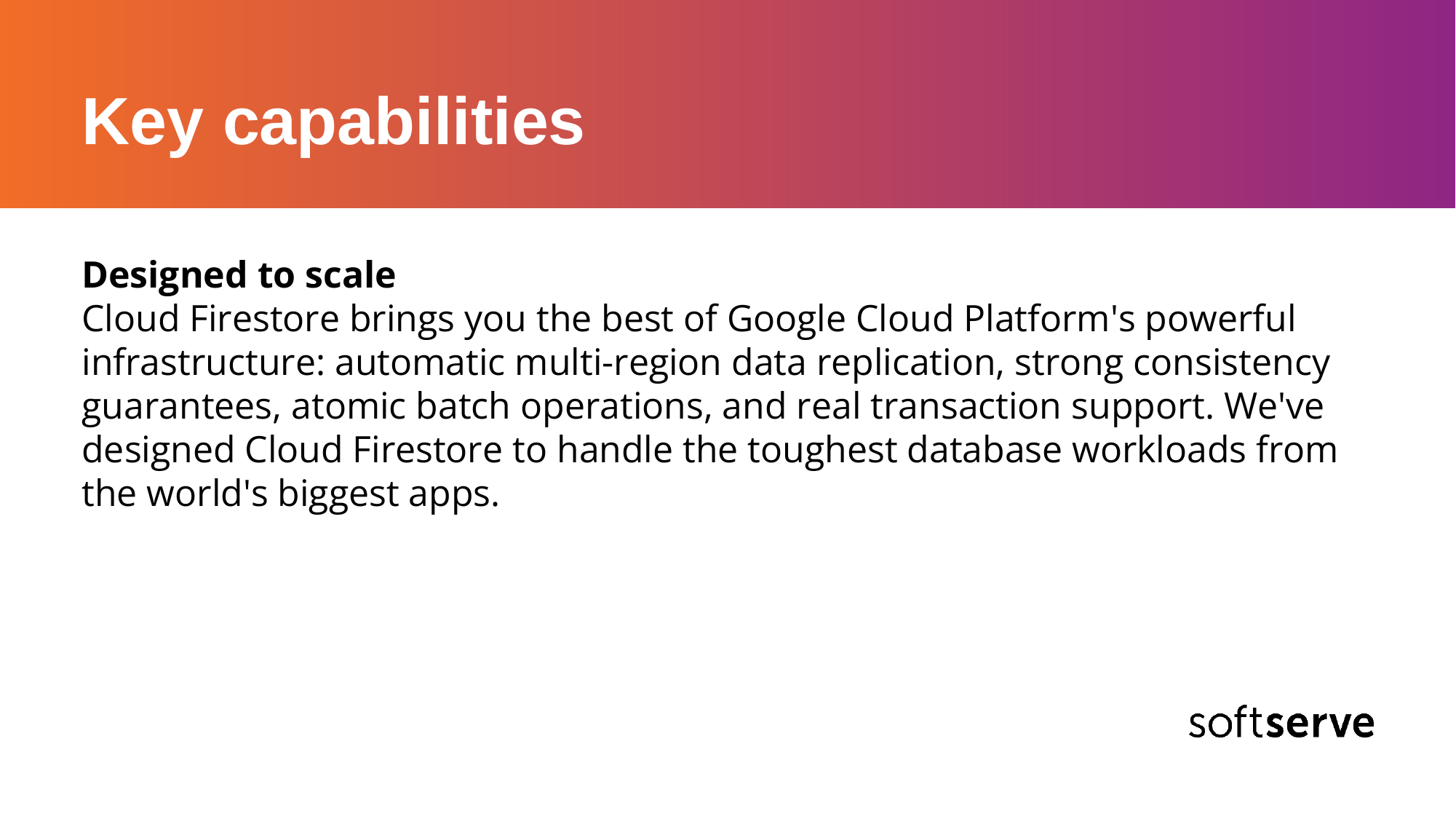

# Key capabilities
Designed to scale
Cloud Firestore brings you the best of Google Cloud Platform's powerful infrastructure: automatic multi-region data replication, strong consistency guarantees, atomic batch operations, and real transaction support. We've designed Cloud Firestore to handle the toughest database workloads from the world's biggest apps.